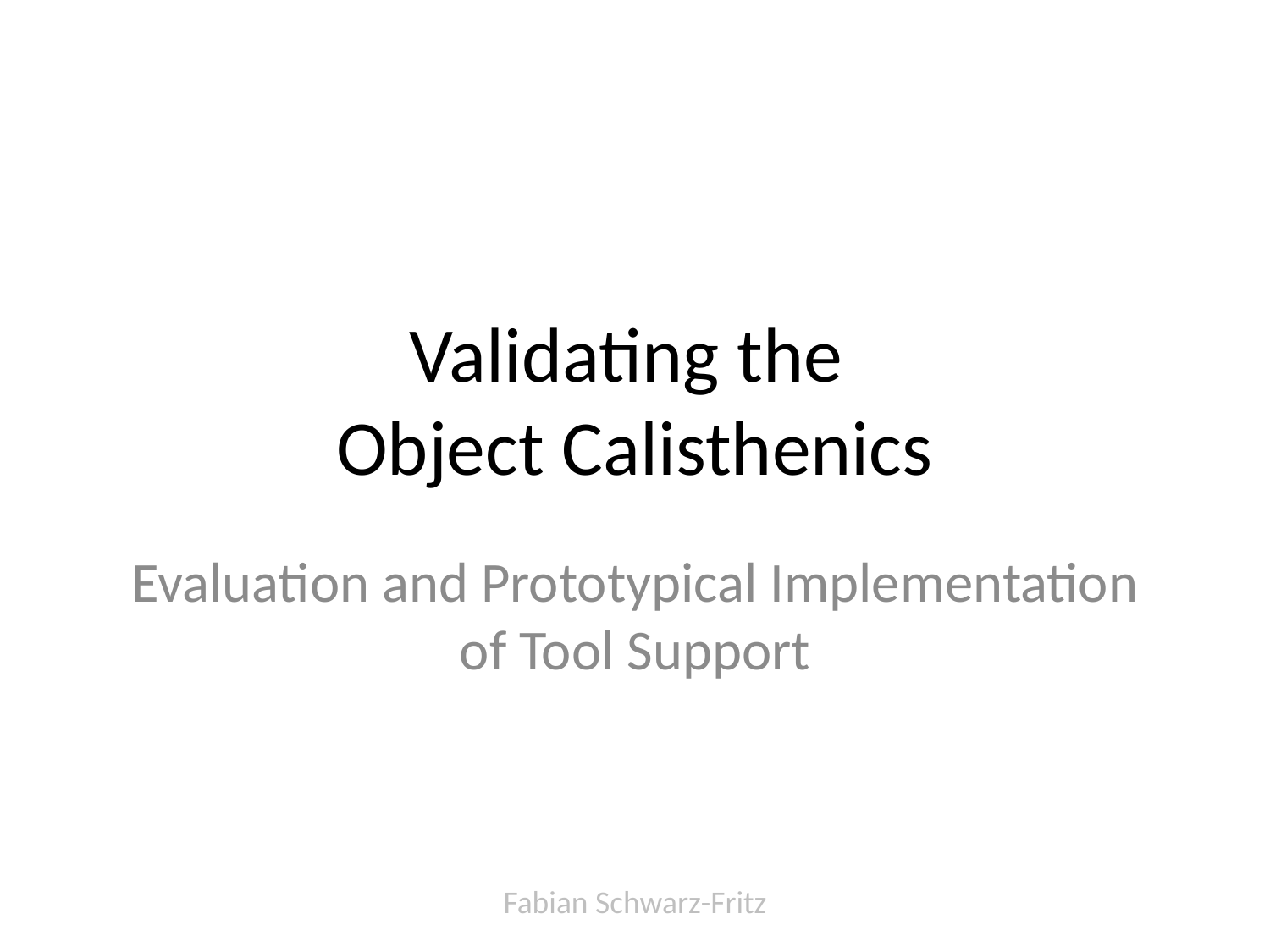

# Validating the Object Calisthenics
Evaluation and Prototypical Implementation of Tool Support
Fabian Schwarz-Fritz